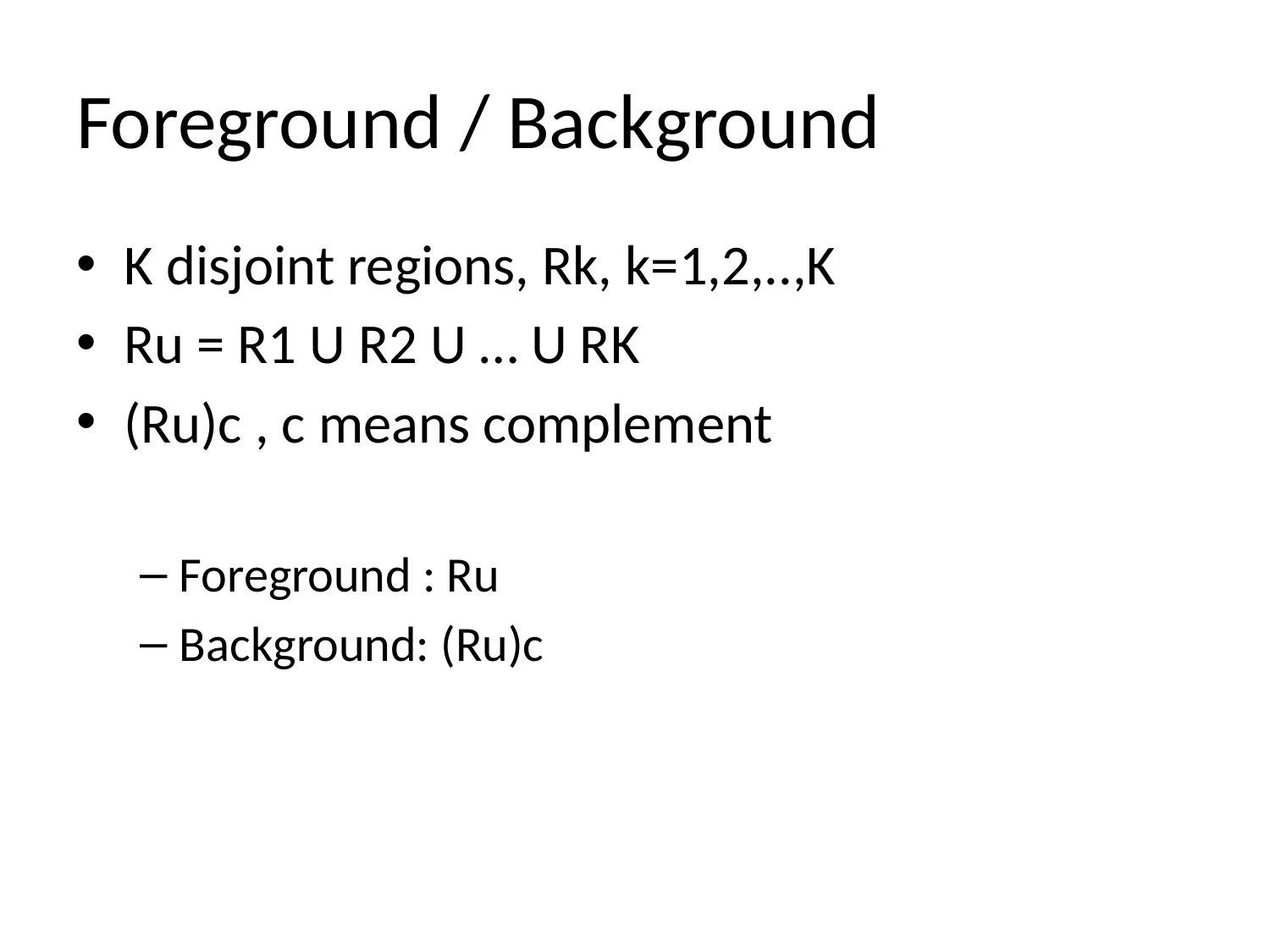

# Foreground / Background
K disjoint regions, Rk, k=1,2,..,K
Ru = R1 U R2 U … U RK
(Ru)c , c means complement

Foreground : Ru
Background: (Ru)c